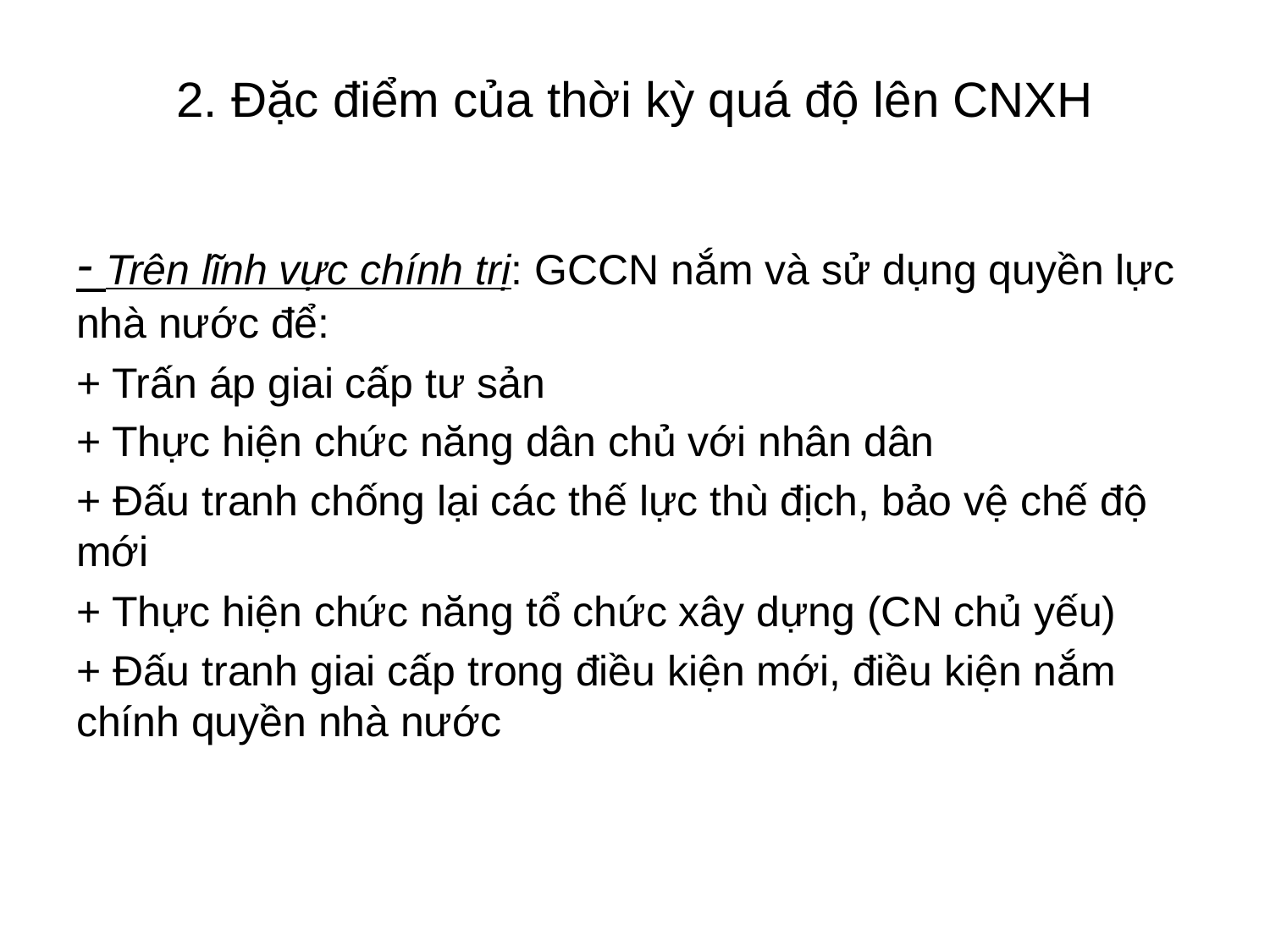

# 2. Đặc điểm của thời kỳ quá độ lên CNXH
- Trên lĩnh vực chính trị: GCCN nắm và sử dụng quyền lực nhà nước để:
+ Trấn áp giai cấp tư sản
+ Thực hiện chức năng dân chủ với nhân dân
+ Đấu tranh chống lại các thế lực thù địch, bảo vệ chế độ mới
+ Thực hiện chức năng tổ chức xây dựng (CN chủ yếu)
+ Đấu tranh giai cấp trong điều kiện mới, điều kiện nắm chính quyền nhà nước